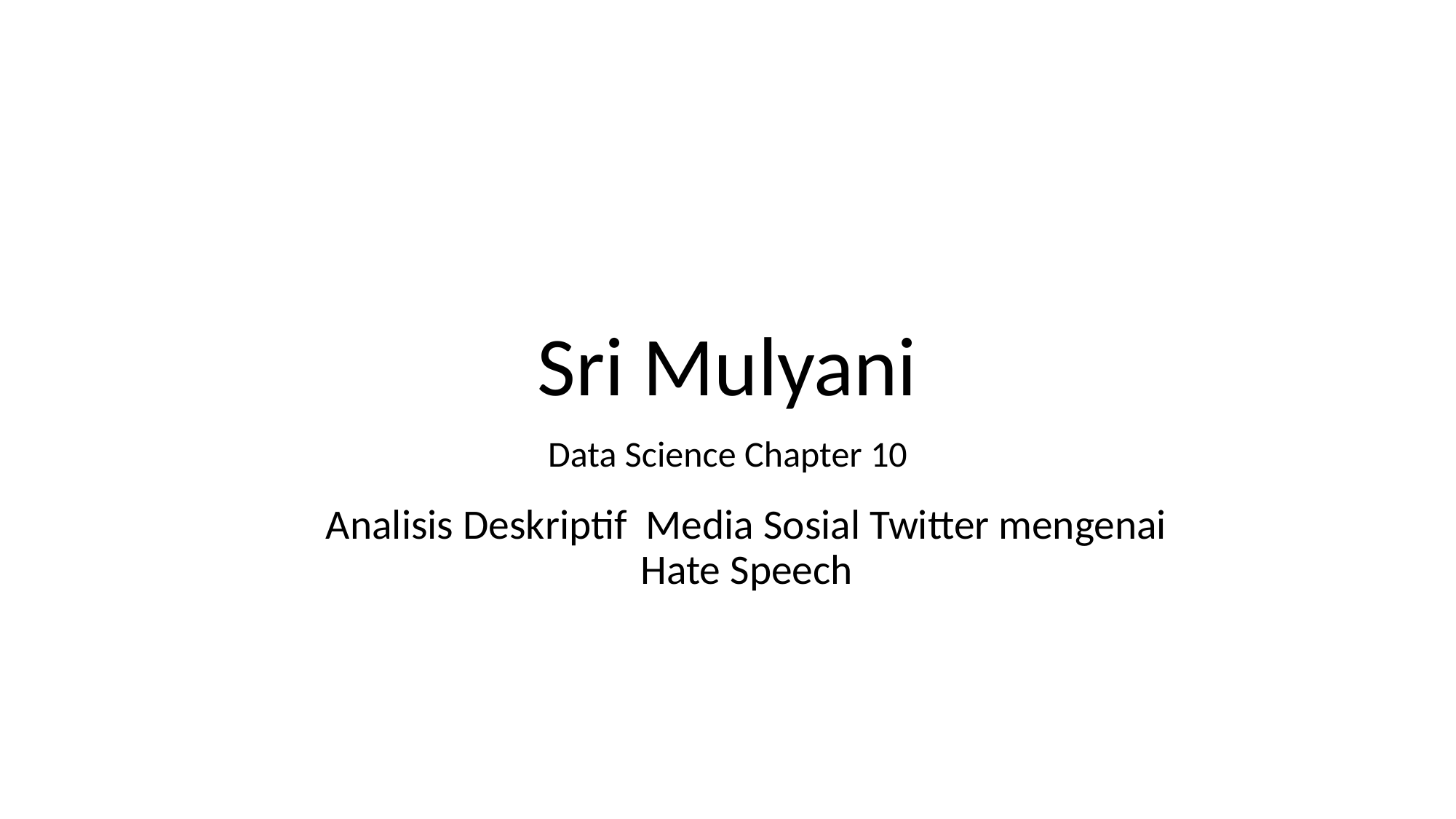

# Sri Mulyani
Data Science Chapter 10
Analisis Deskriptif  Media Sosial Twitter mengenai Hate Speech